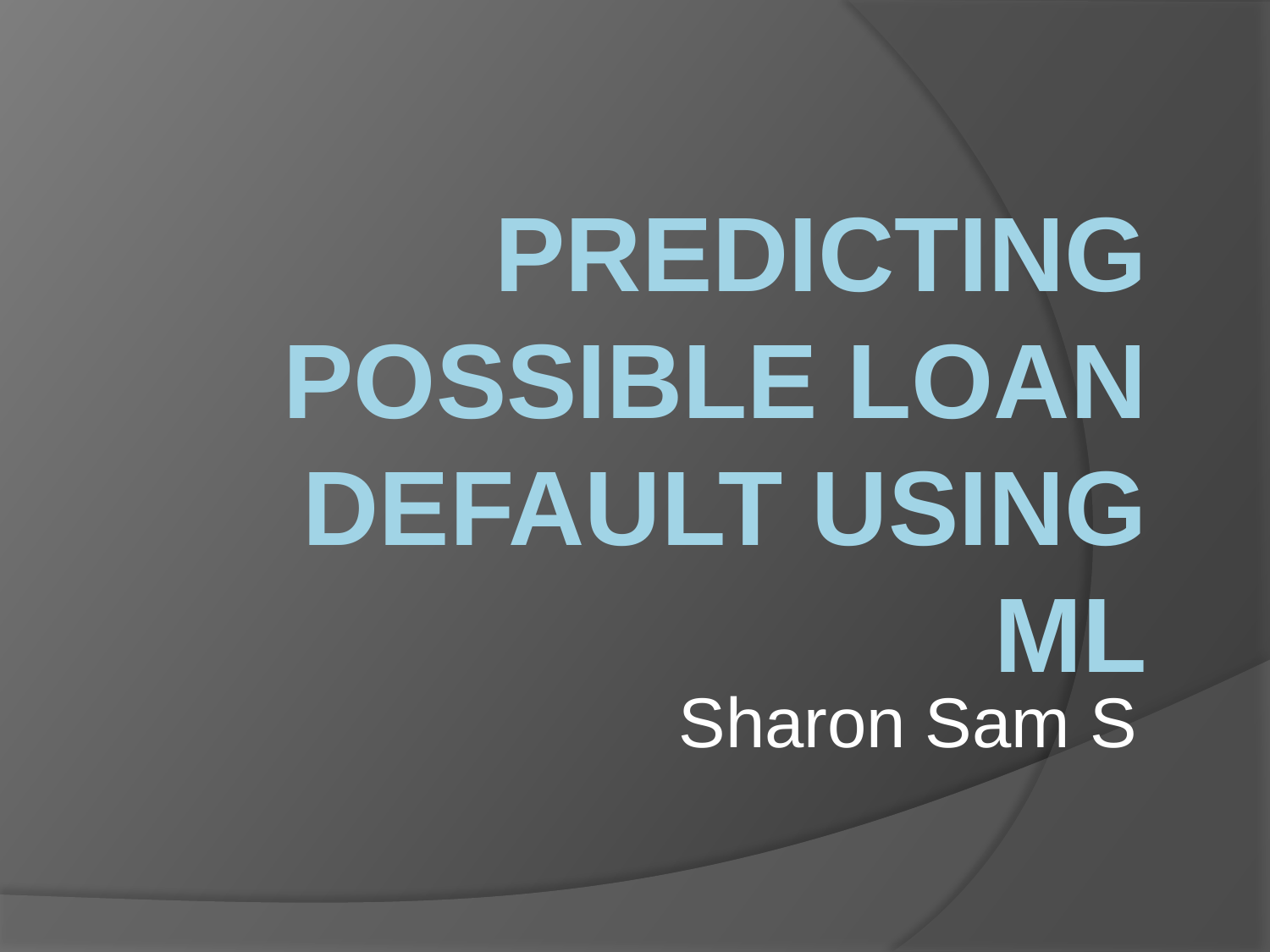

# Predicting Possible Loan Default Using ML
Sharon Sam S